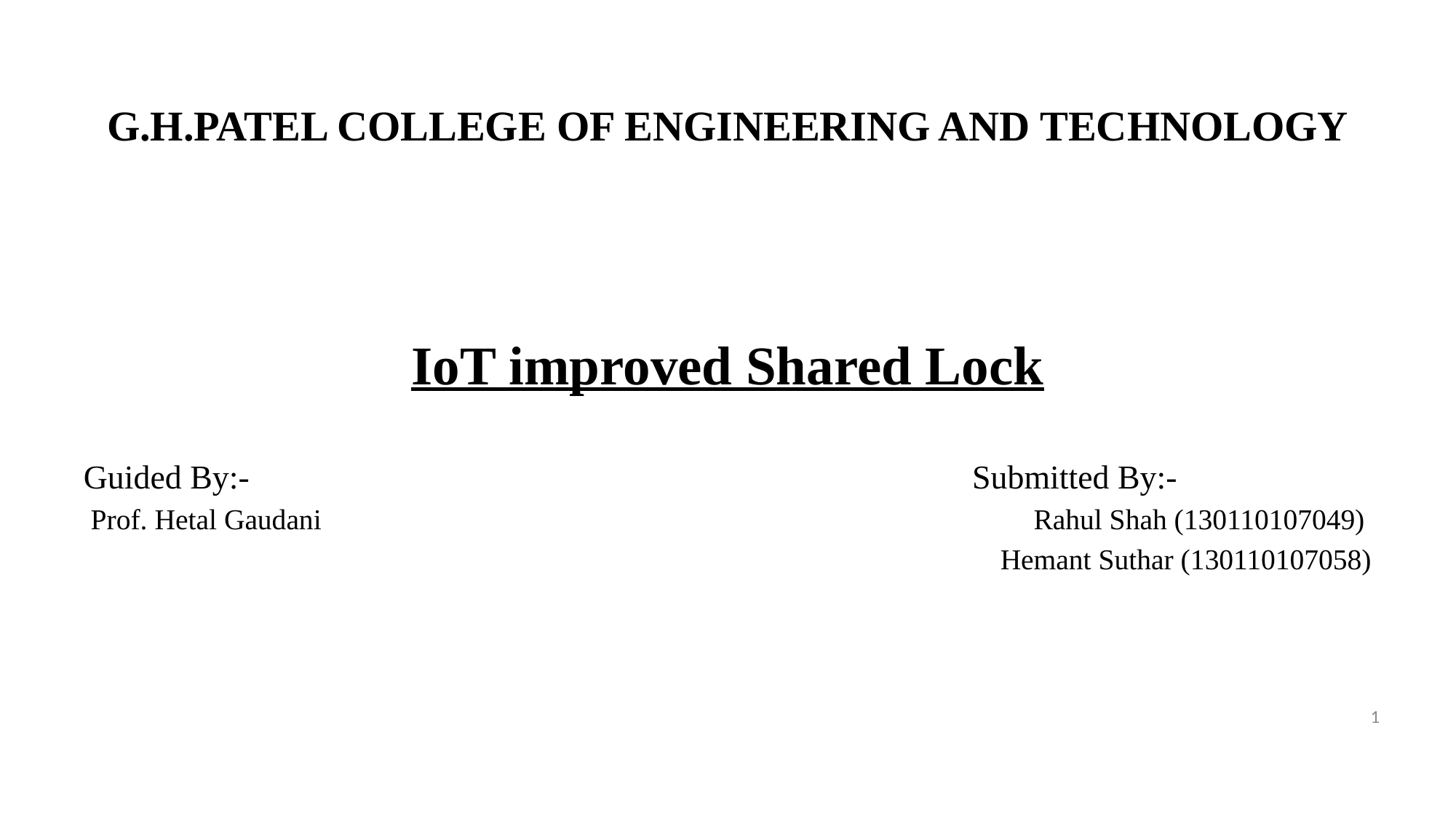

# G.H.PATEL COLLEGE OF ENGINEERING AND TECHNOLOGY

IoT improved Shared Lock

Guided By:-                                          			          Submitted By:-
 Prof. Hetal Gaudani                          				                    Rahul Shah (130110107049)
                                              Hemant Suthar (130110107058)
1